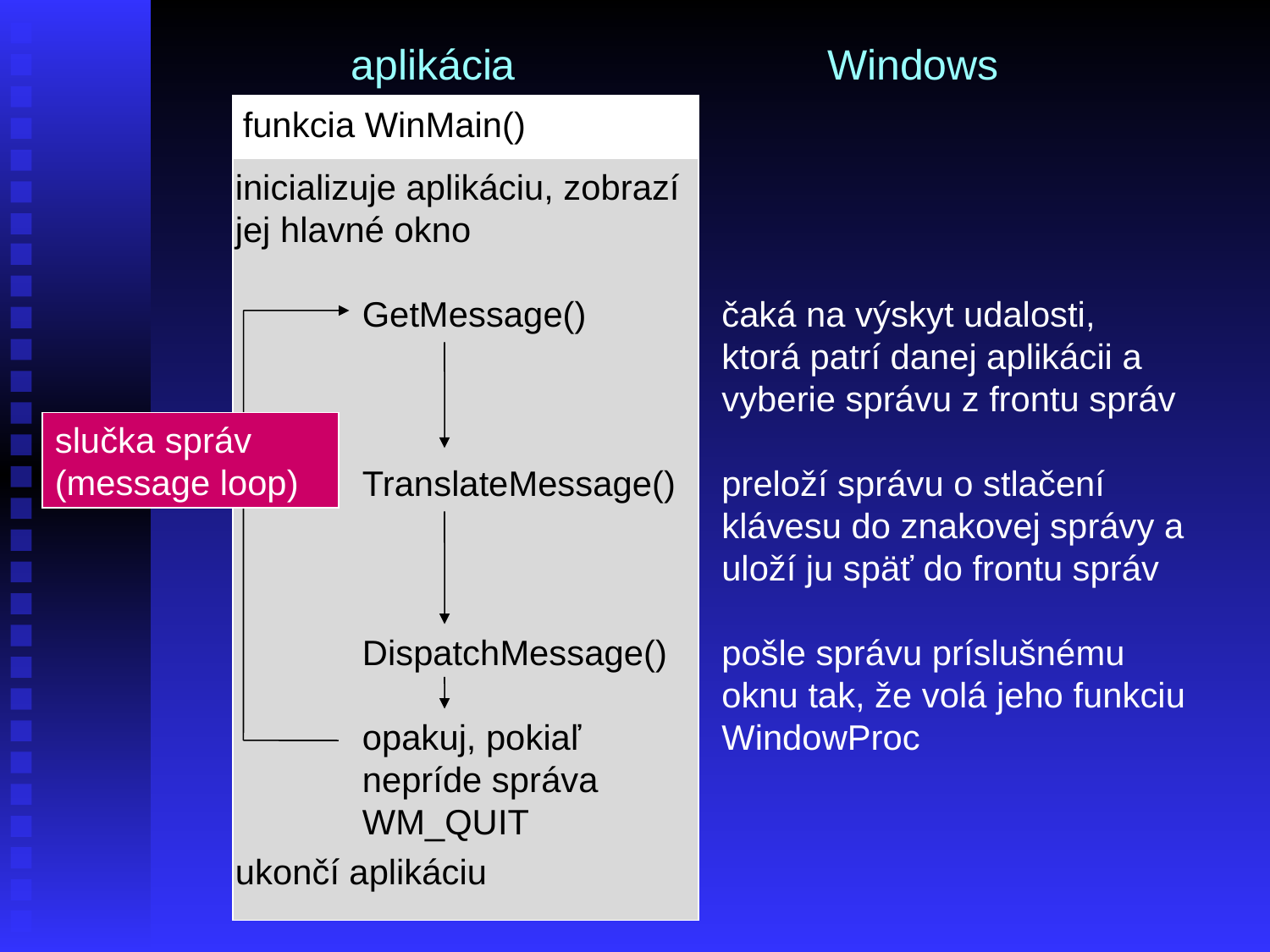

aplikácia
Windows
funkcia WinMain()
inicializuje aplikáciu, zobrazí jej hlavné okno

	GetMessage()

	TranslateMessage()

	DispatchMessage()

	opakuj, pokiaľ
	nepríde správa
	WM_QUIT
ukončí aplikáciu
čaká na výskyt udalosti, ktorá patrí danej aplikácii a vyberie správu z frontu správ

slučka správ (message loop)
preloží správu o stlačení klávesu do znakovej správy a uloží ju späť do frontu správ

pošle správu príslušnému oknu tak, že volá jeho funkciu WindowProc